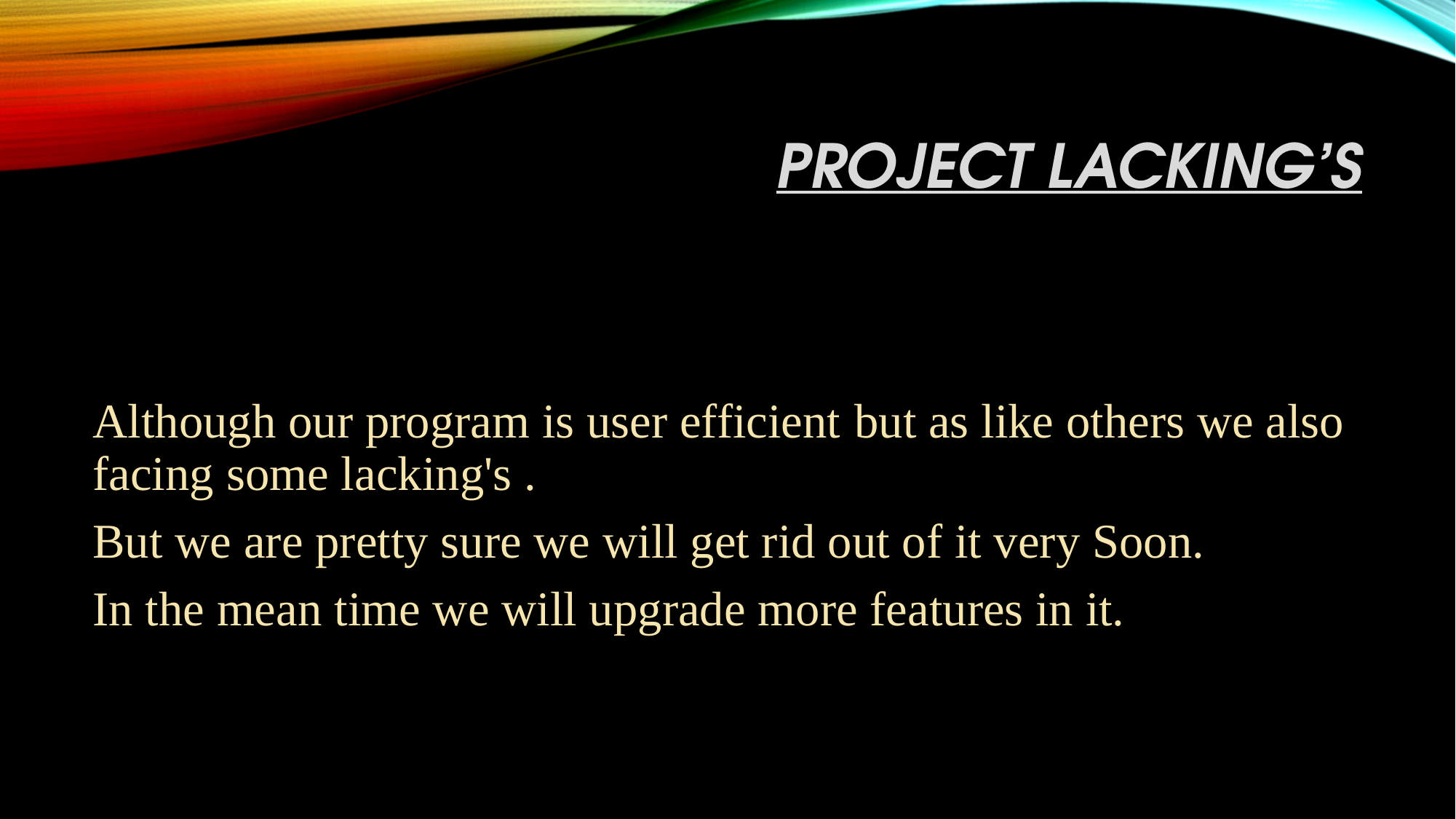

# Project lacking’s
Although our program is user efficient but as like others we also facing some lacking's .
But we are pretty sure we will get rid out of it very Soon.
In the mean time we will upgrade more features in it.